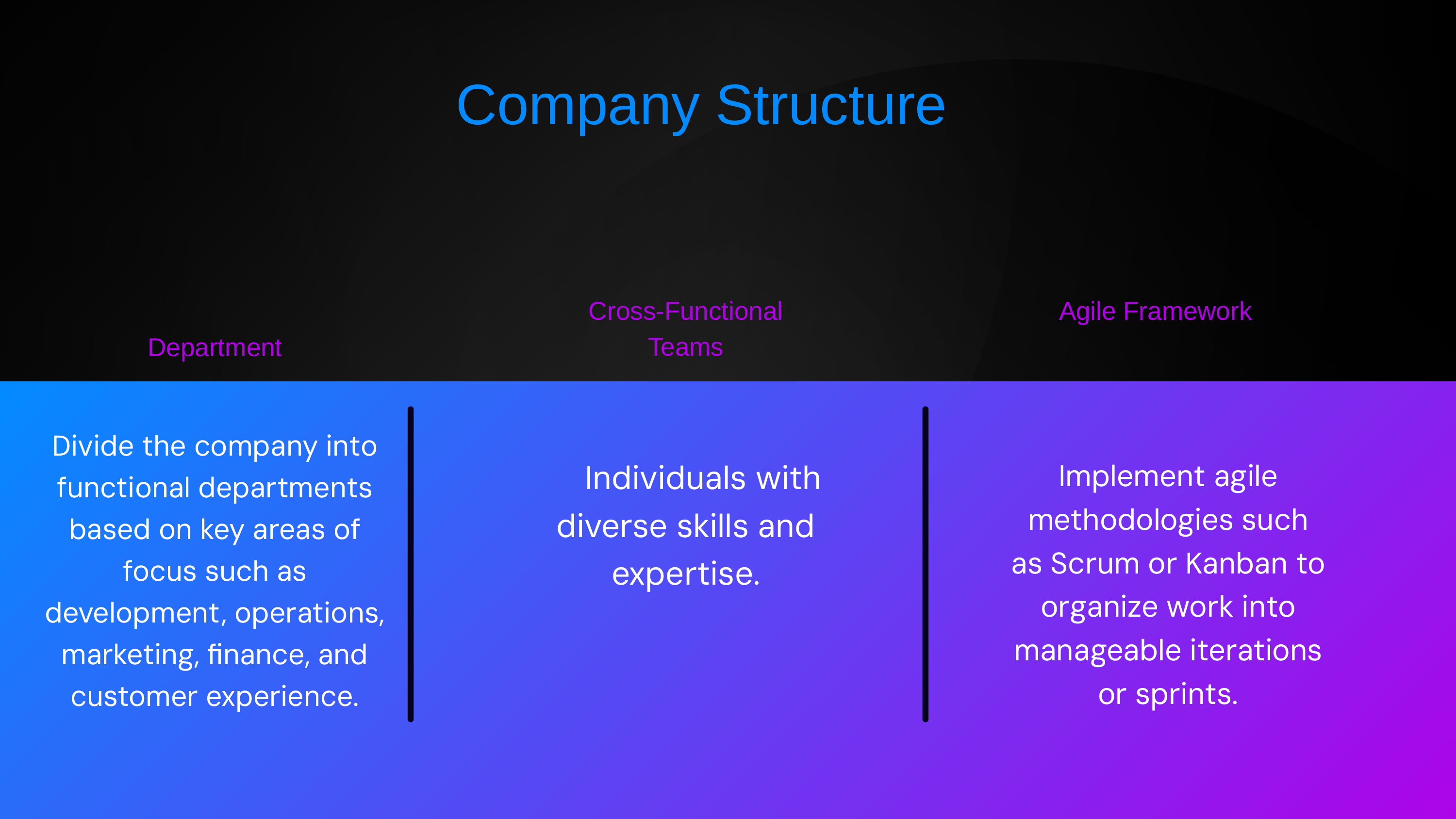

Company Structure
Cross-Functional Teams
Agile Framework

Department

Divide the company into functional departments based on key areas of focus such as development, operations, marketing, finance, and customer experience.

    Individuals with diverse skills and expertise.

Implement agile methodologies such as Scrum or Kanban to organize work into manageable iterations or sprints.